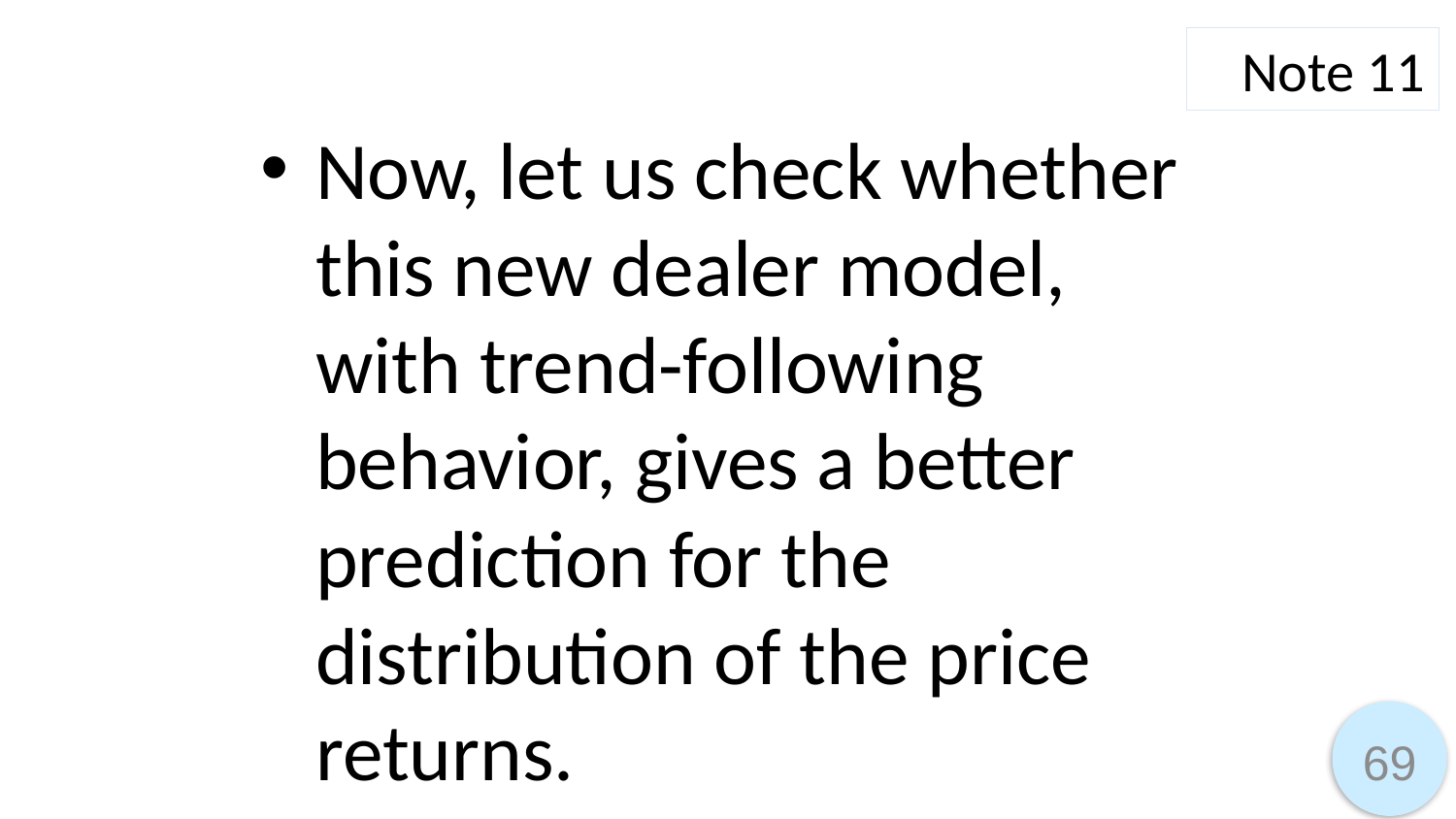

Note 11
Now, let us check whether this new dealer model, with trend-following behavior, gives a better prediction for the distribution of the price returns.
69